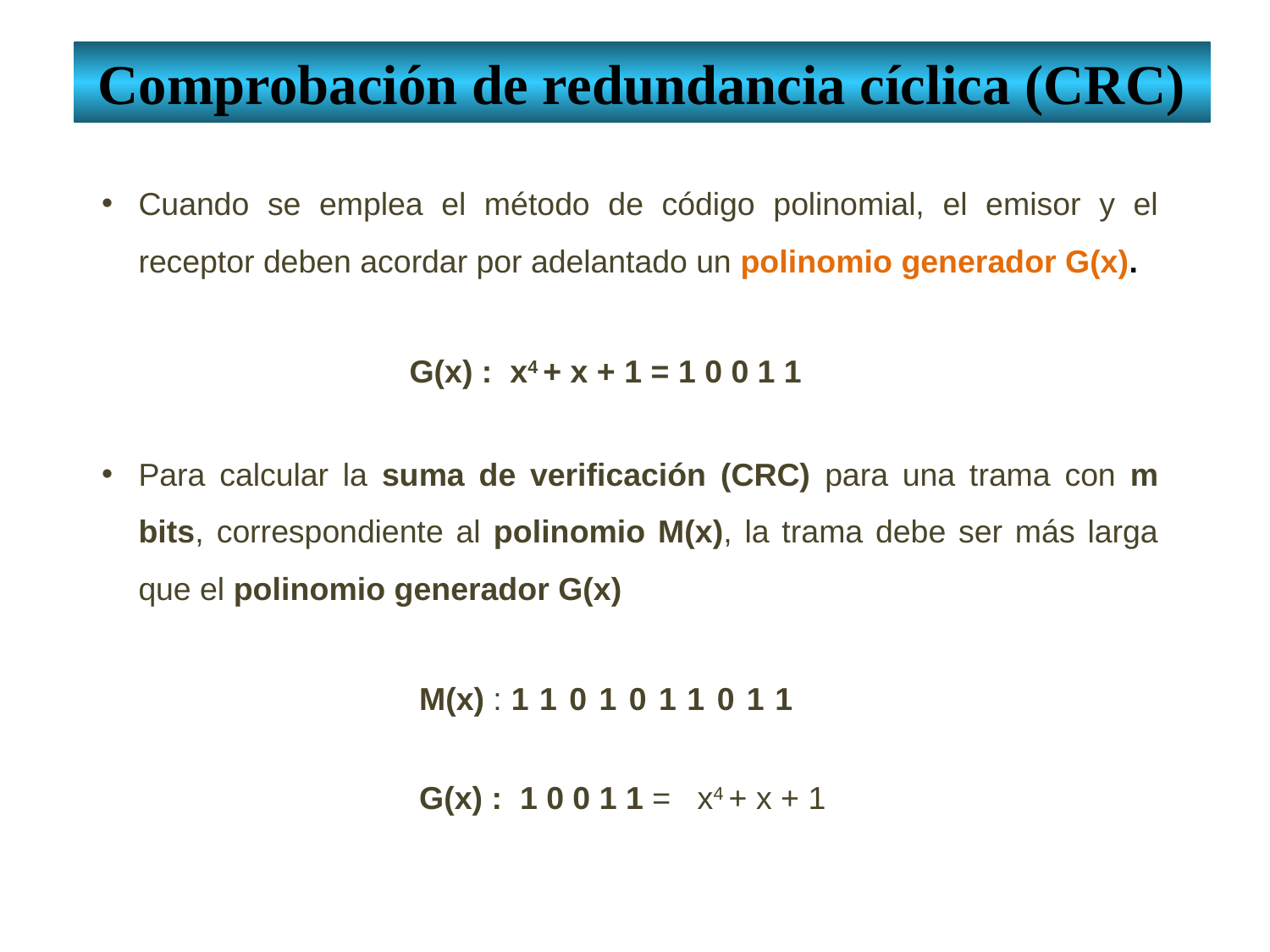

Comprobación de redundancia cíclica (CRC)
Cuando se emplea el método de código polinomial, el emisor y el receptor deben acordar por adelantado un polinomio generador G(x).
G(x) :  x4 + x + 1 = 1 0 0 1 1
Para calcular la suma de verificación (CRC) para una trama con m bits, correspondiente al polinomio M(x), la trama debe ser más larga que el polinomio generador G(x)
M(x) : 1101011011
G(x) :  1 0 0 1 1 =   x4 + x + 1